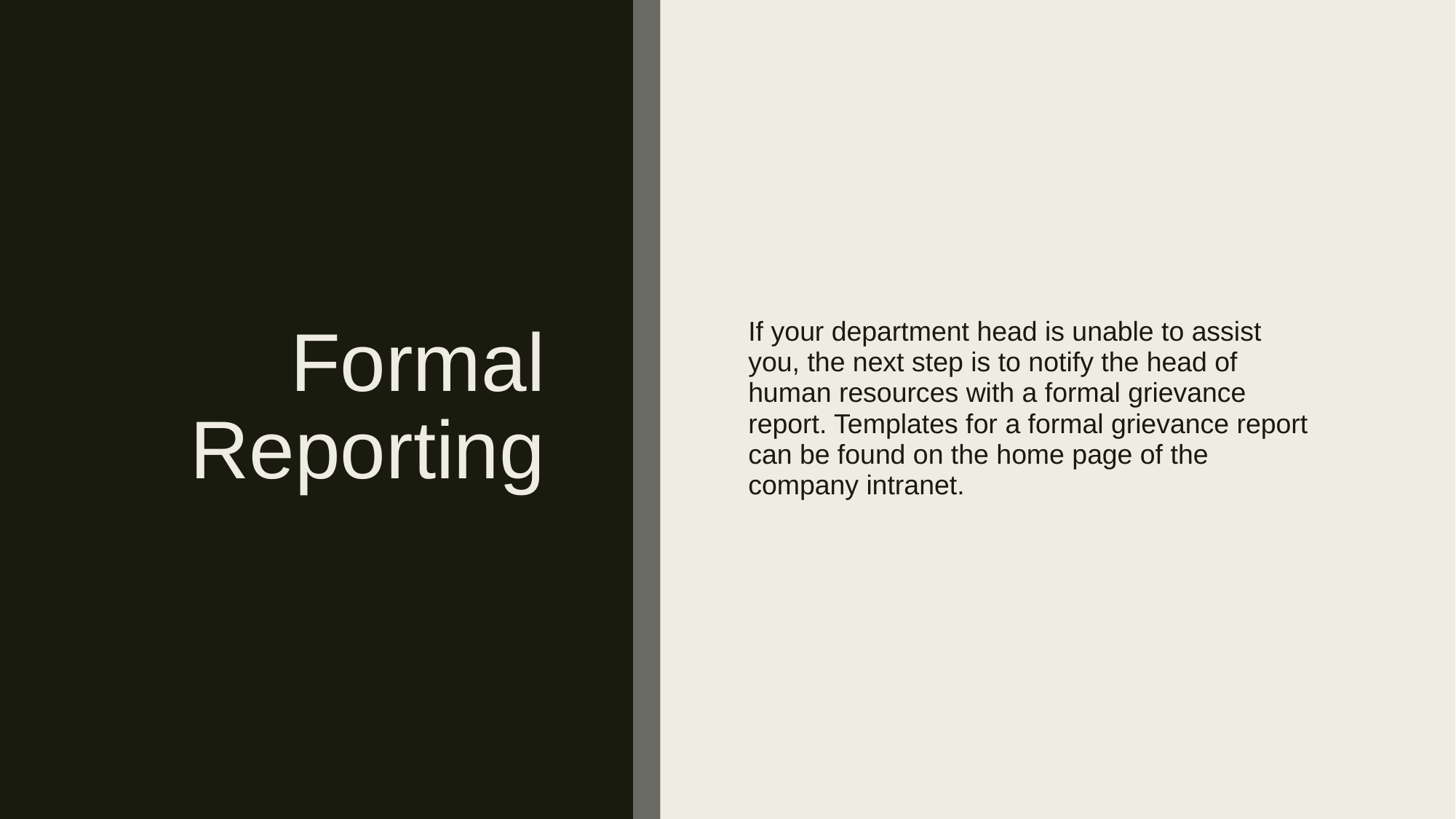

# Formal Reporting
If your department head is unable to assist you, the next step is to notify the head of human resources with a formal grievance report. Templates for a formal grievance report can be found on the home page of the company intranet.